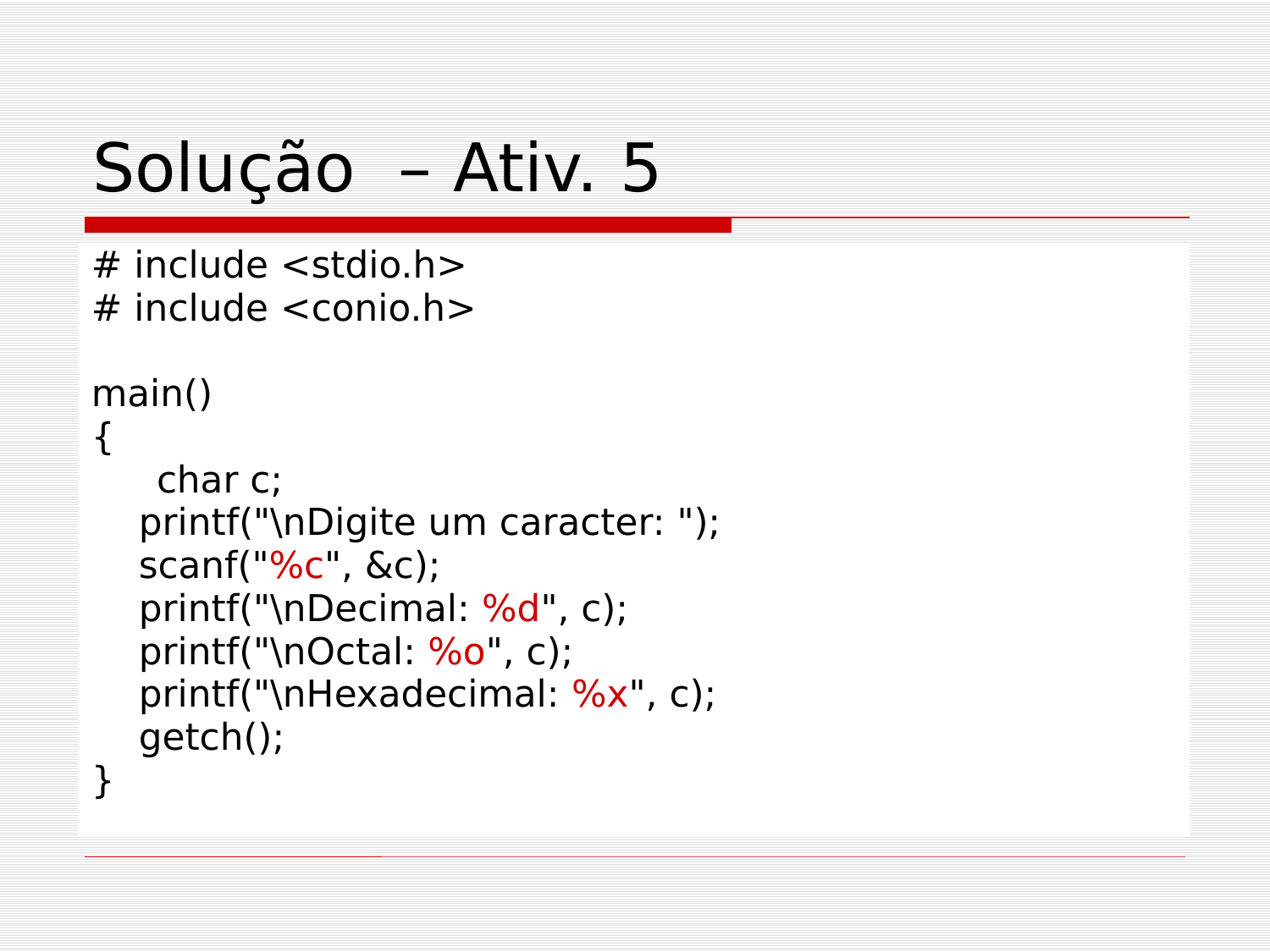

# Solução  – Ativ. 5
# include <stdio.h>
# include <conio.h>

main()
{
	char c;
    printf("\nDigite um caracter: ");
    scanf("%c", &c);
    printf("\nDecimal: %d", c);
    printf("\nOctal: %o", c);
    printf("\nHexadecimal: %x", c);
    getch();
}